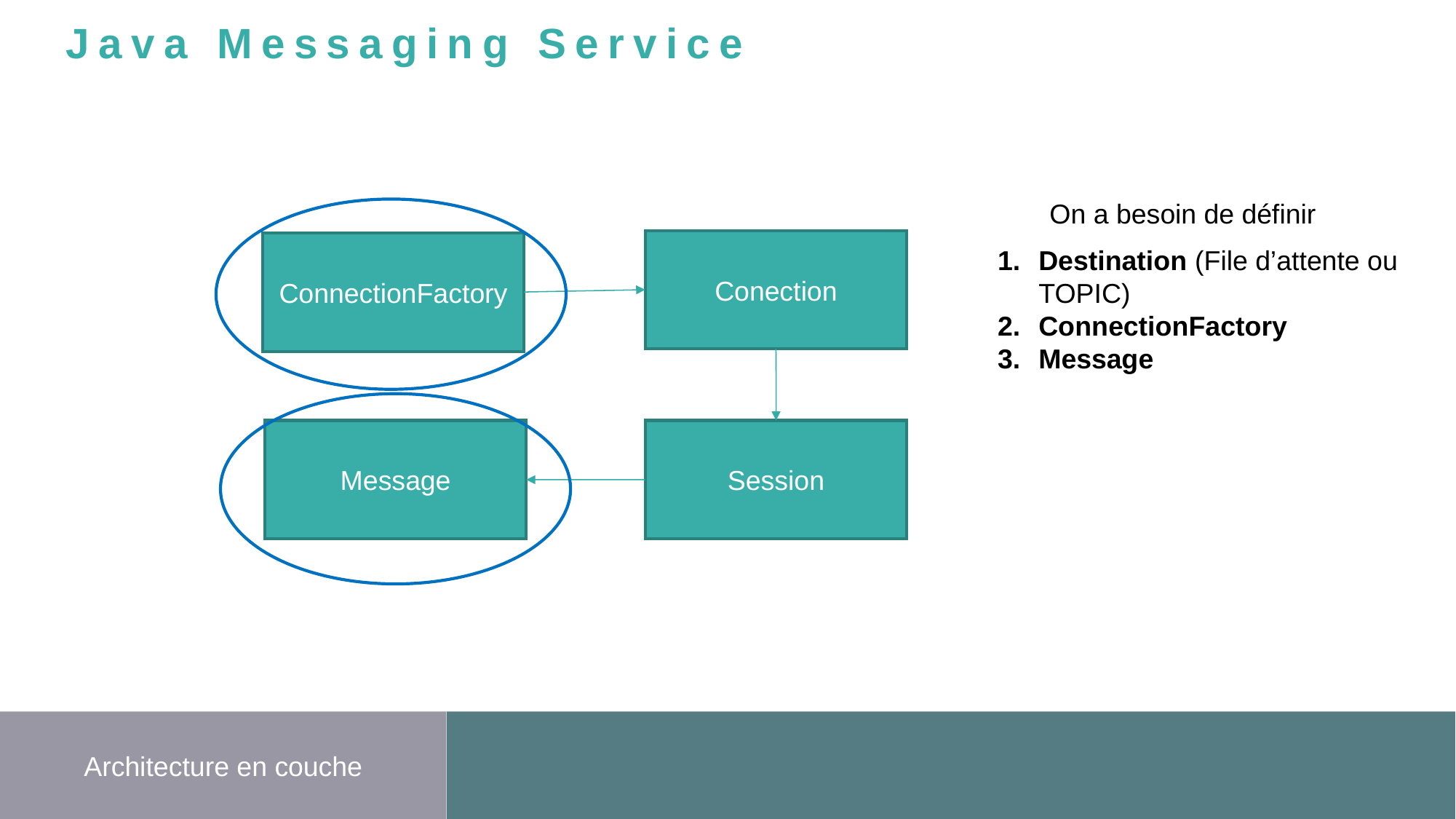

Java Messaging Service
On a besoin de définir

Conection
ConnectionFactory
Destination (File d’attente ou TOPIC)
ConnectionFactory
Message

Message
Session

Architecture en couche